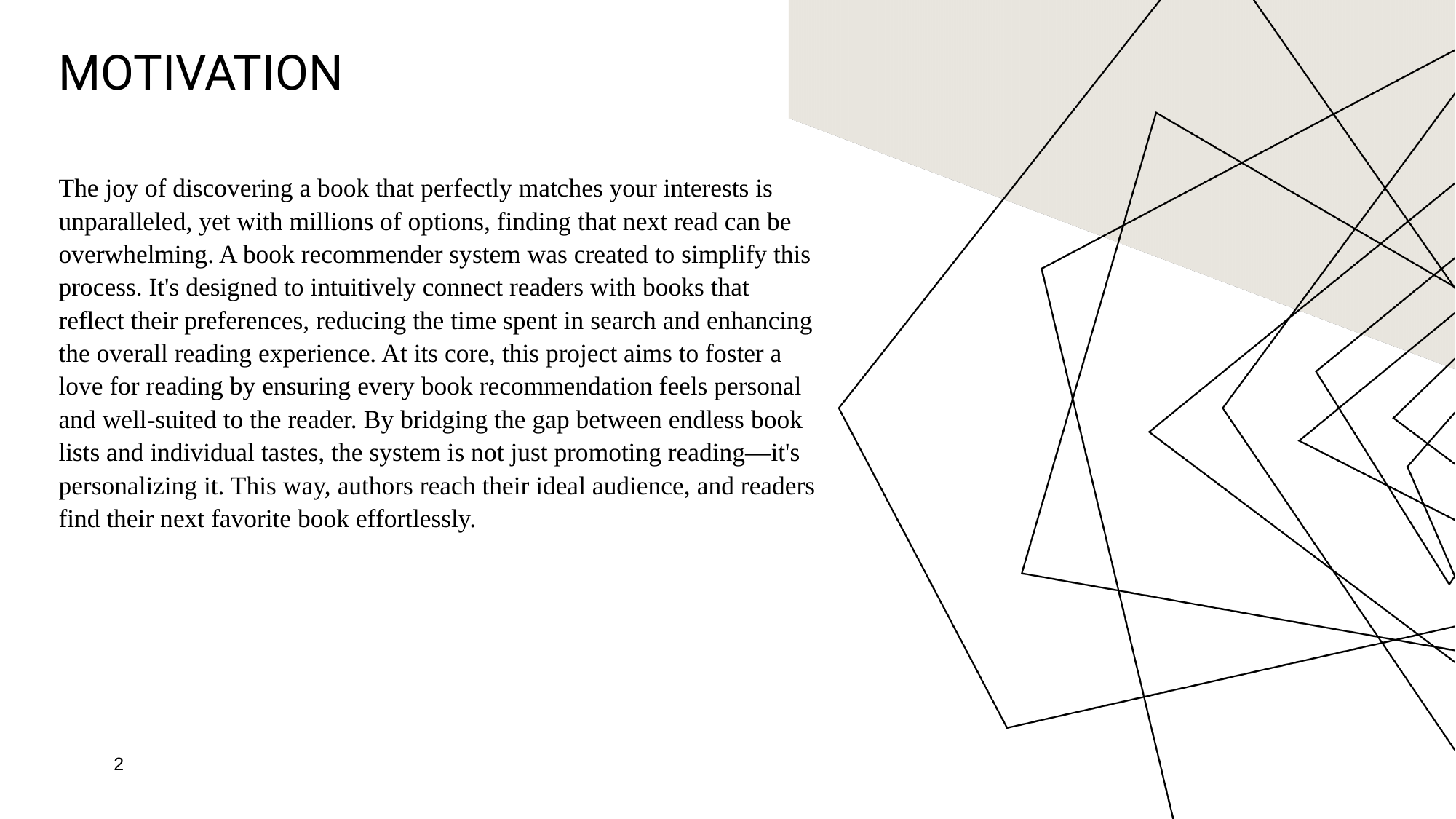

# MOTIVATION
The joy of discovering a book that perfectly matches your interests is unparalleled, yet with millions of options, finding that next read can be overwhelming. A book recommender system was created to simplify this process. It's designed to intuitively connect readers with books that reflect their preferences, reducing the time spent in search and enhancing the overall reading experience. At its core, this project aims to foster a love for reading by ensuring every book recommendation feels personal and well-suited to the reader. By bridging the gap between endless book lists and individual tastes, the system is not just promoting reading—it's personalizing it. This way, authors reach their ideal audience, and readers find their next favorite book effortlessly.

2